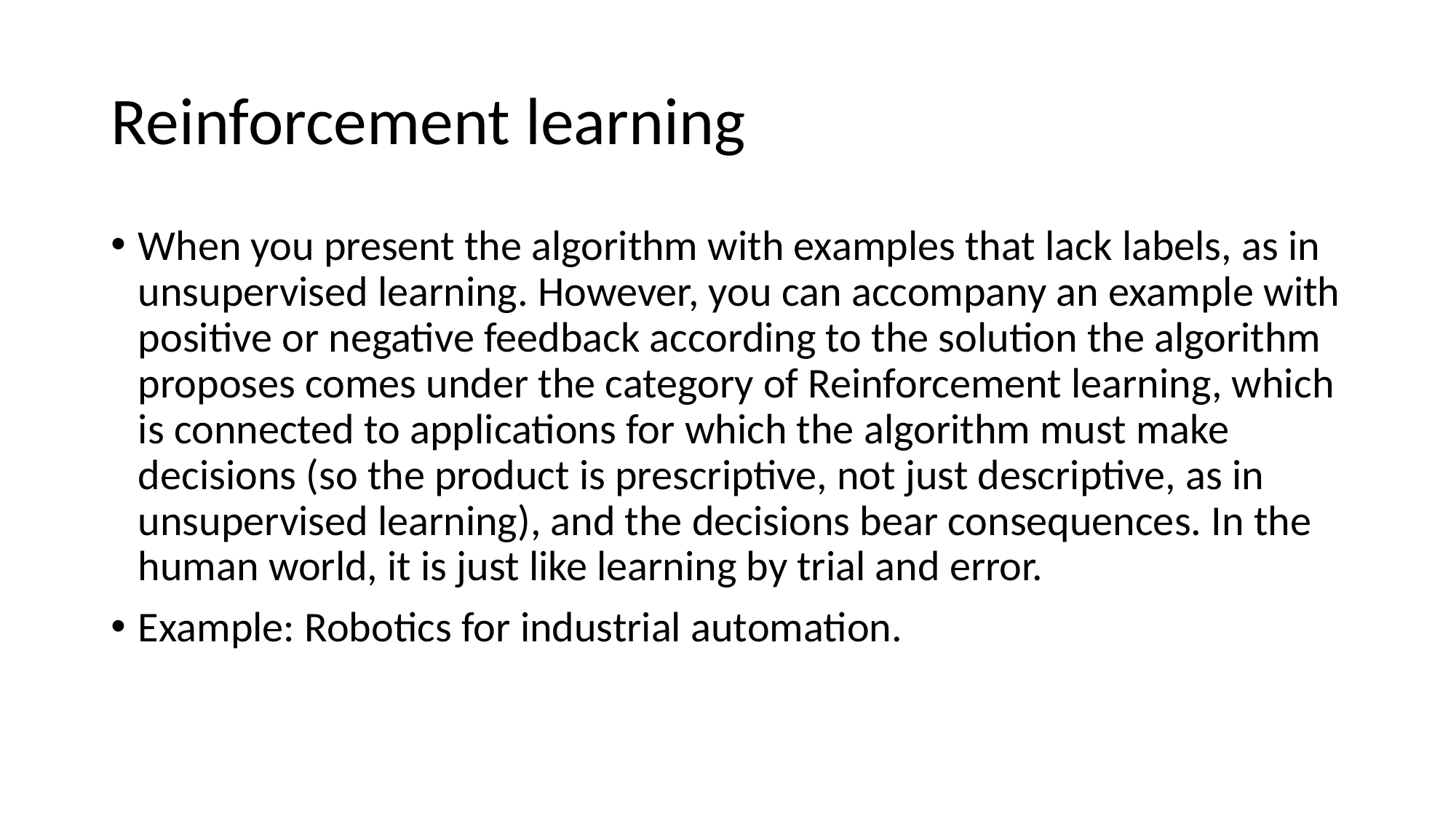

# Reinforcement learning
When you present the algorithm with examples that lack labels, as in unsupervised learning. However, you can accompany an example with positive or negative feedback according to the solution the algorithm proposes comes under the category of Reinforcement learning, which is connected to applications for which the algorithm must make decisions (so the product is prescriptive, not just descriptive, as in unsupervised learning), and the decisions bear consequences. In the human world, it is just like learning by trial and error.
Example: Robotics for industrial automation.